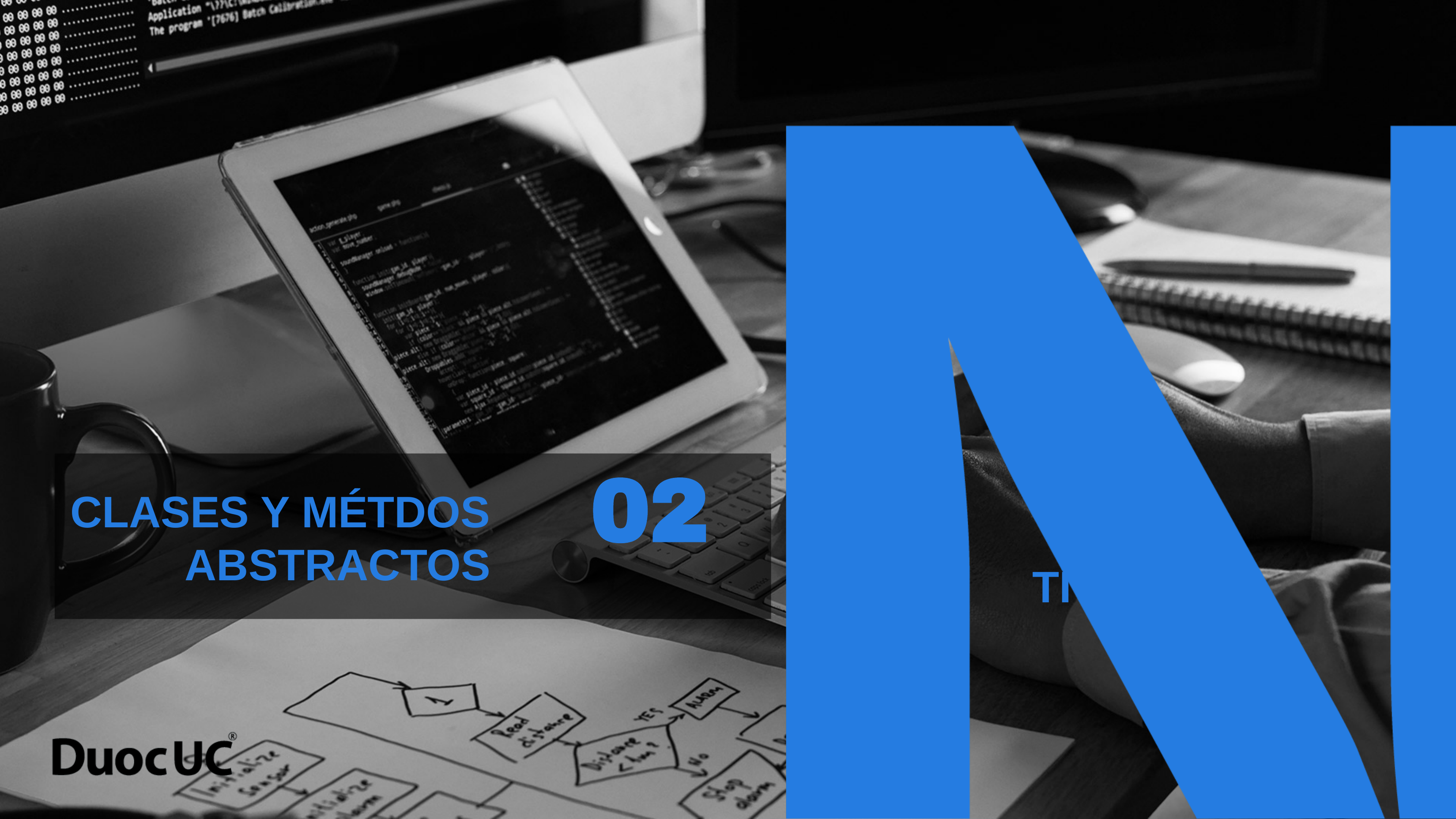

02
CLASES Y MÉTDOS ABSTRACTOS
# TÍTULO